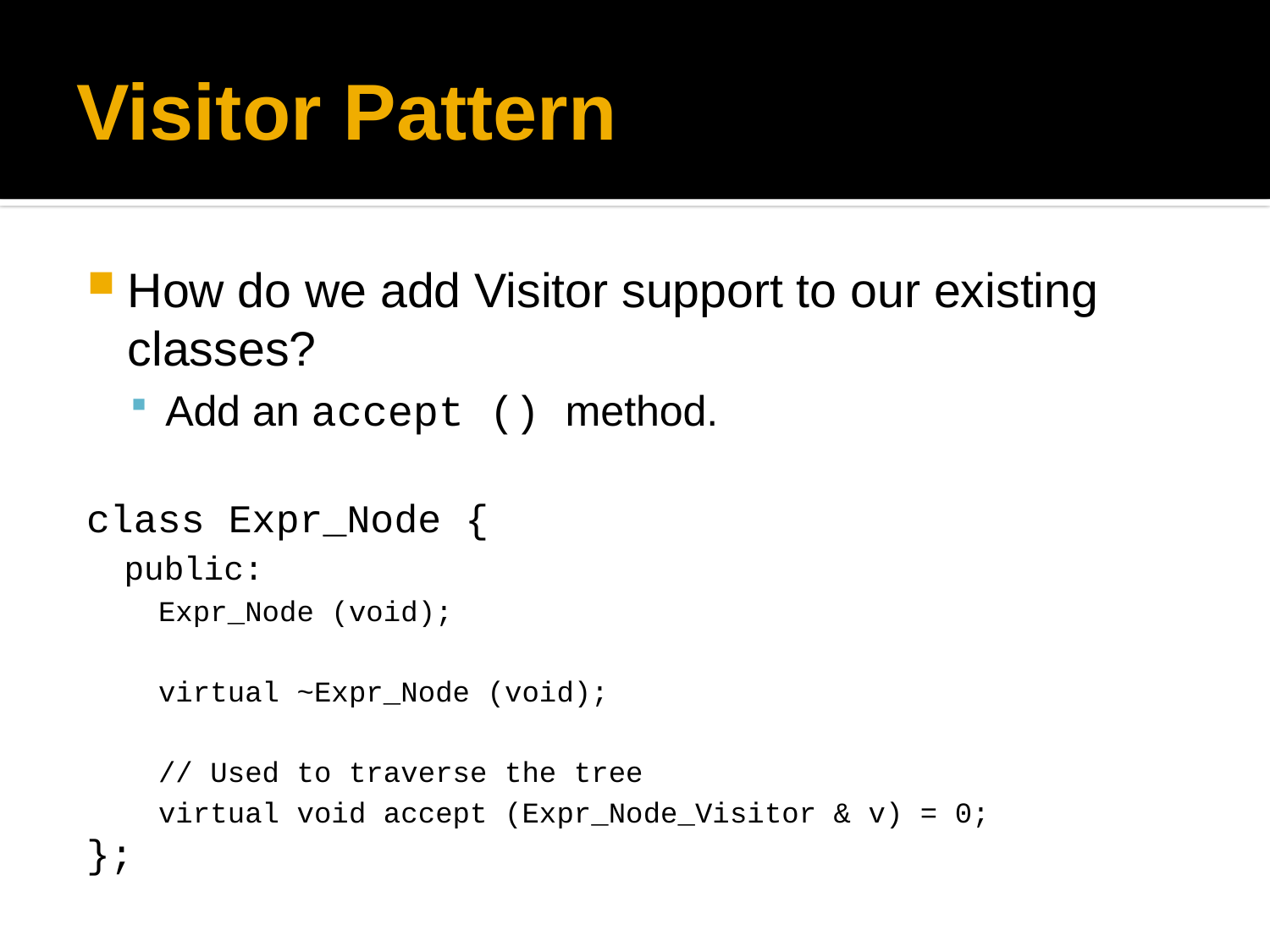

# Visitor Pattern
How do we add Visitor support to our existing classes?
Add an accept () method.

class Expr_Node {
public:
Expr_Node (void);

virtual ~Expr_Node (void);

// Used to traverse the tree
virtual void accept (Expr_Node_Visitor & v) = 0;
};